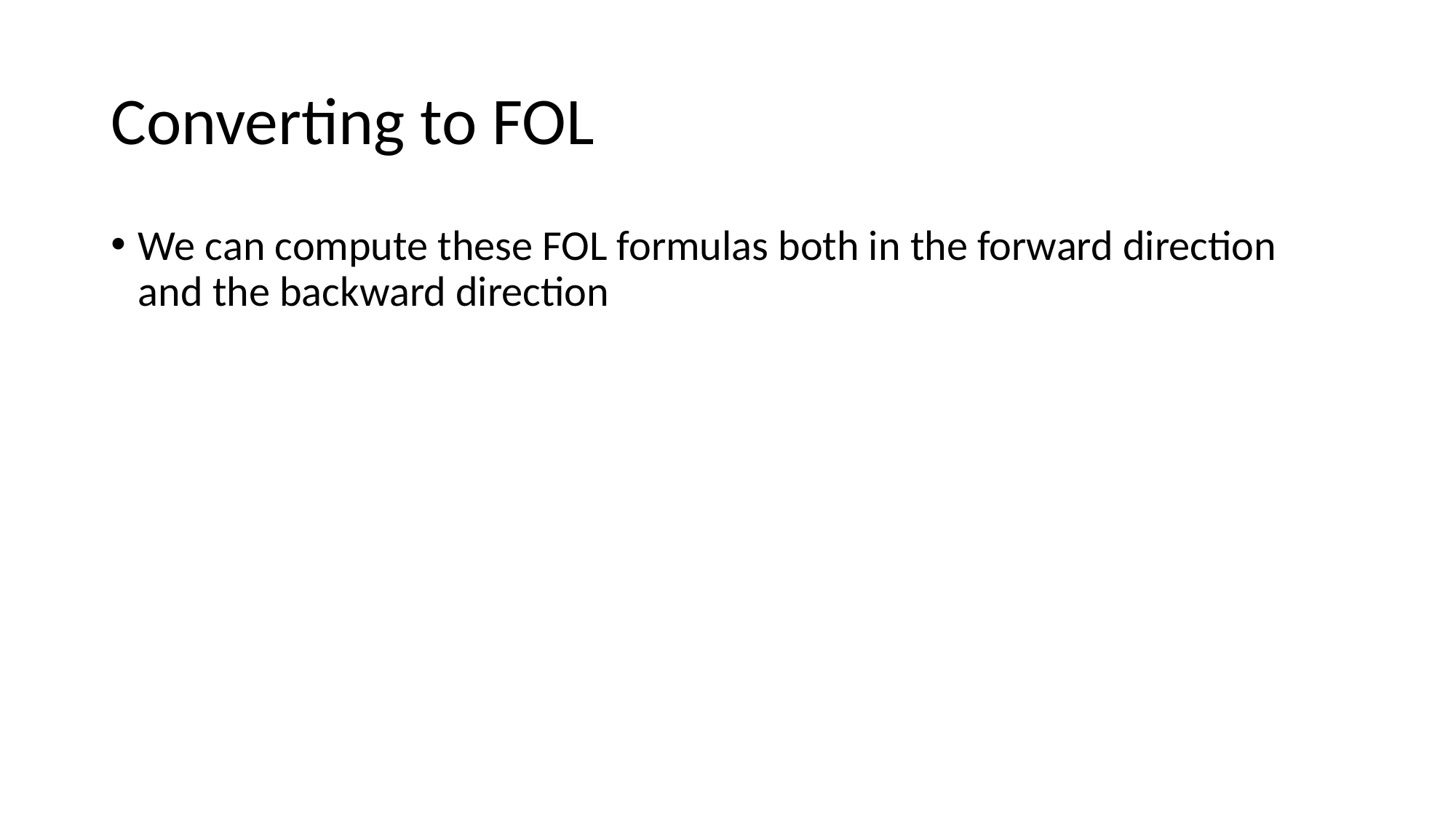

# Converting to FOL
We can compute these FOL formulas both in the forward direction and the backward direction